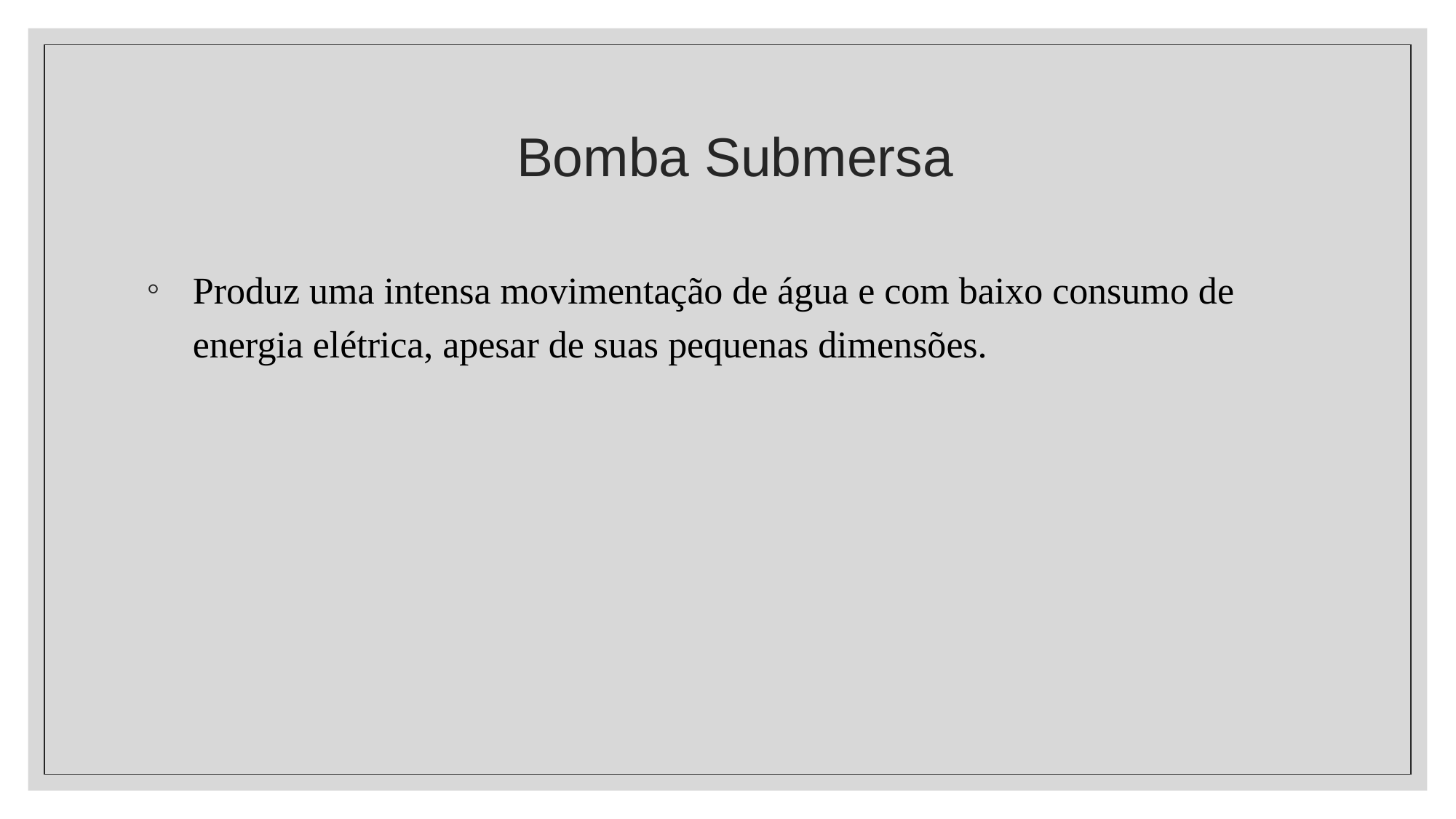

# Bomba Submersa
Produz uma intensa movimentação de água e com baixo consumo de energia elétrica, apesar de suas pequenas dimensões.